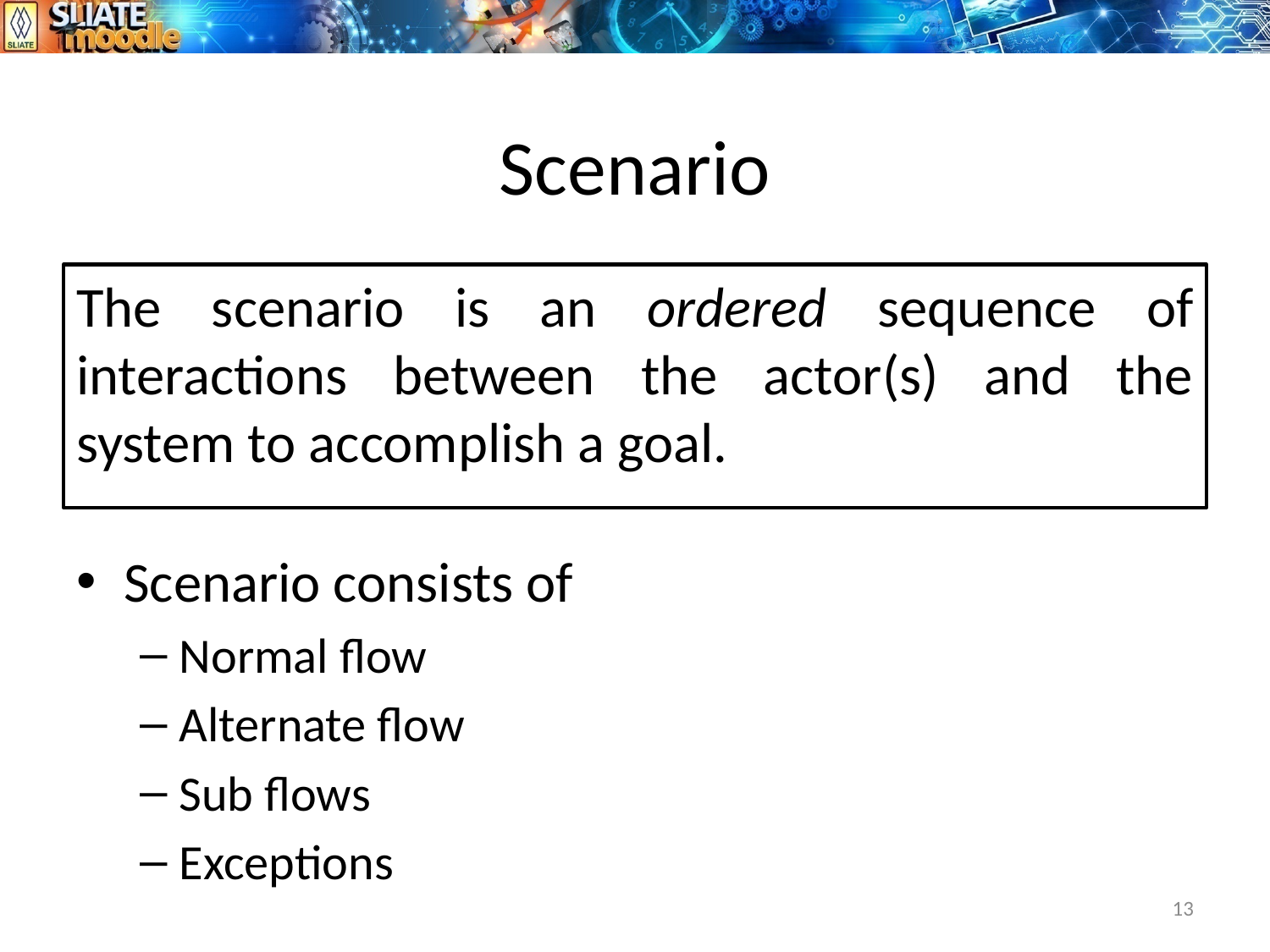

# Scenario
The scenario is an ordered sequence of interactions between the actor(s) and the system to accomplish a goal.
Scenario consists of
Normal flow
Alternate flow
Sub flows
Exceptions

13